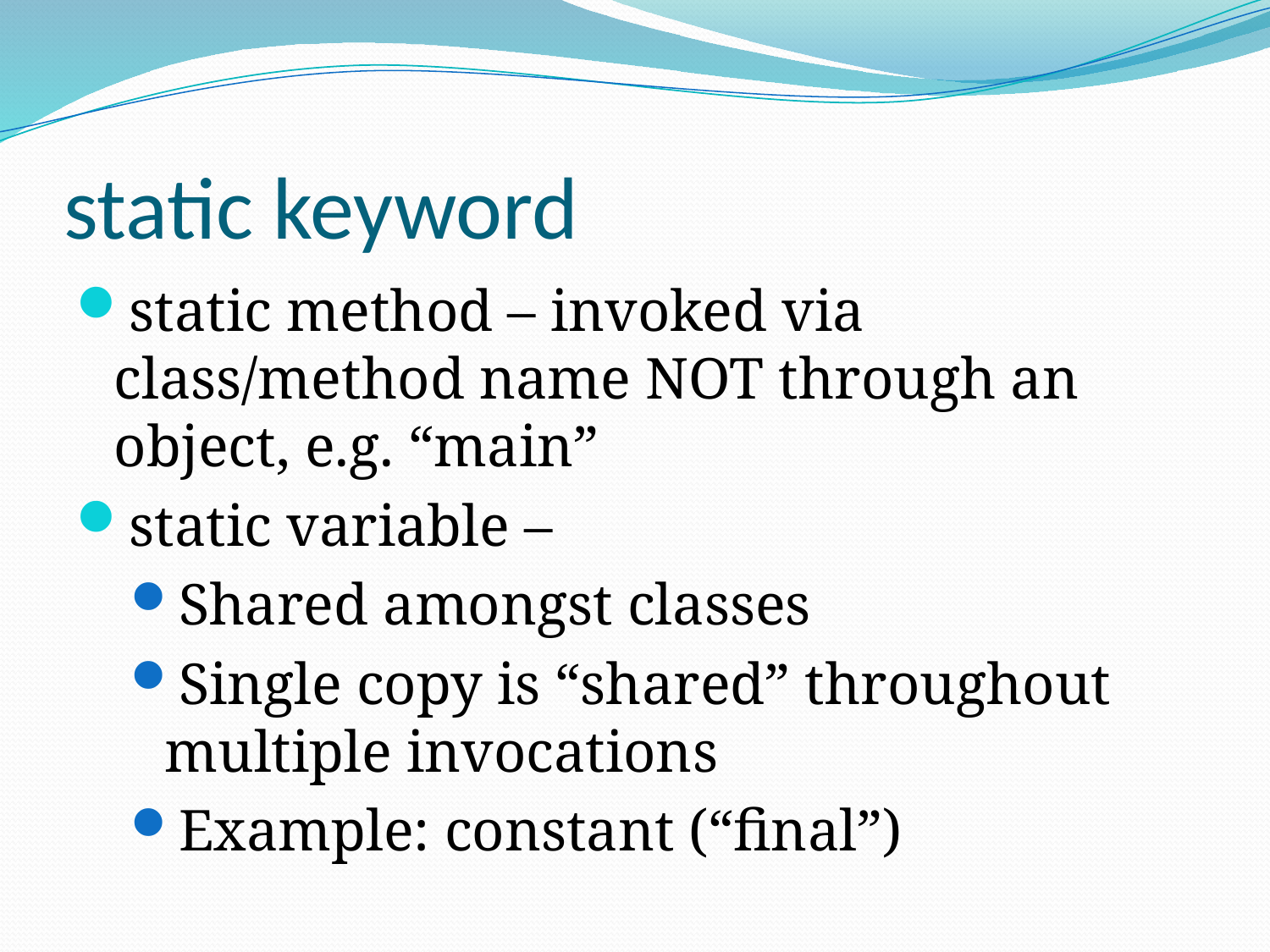

# static keyword
static method – invoked via class/method name NOT through an object, e.g. “main”
static variable –
Shared amongst classes
Single copy is “shared” throughout multiple invocations
Example: constant (“final”)